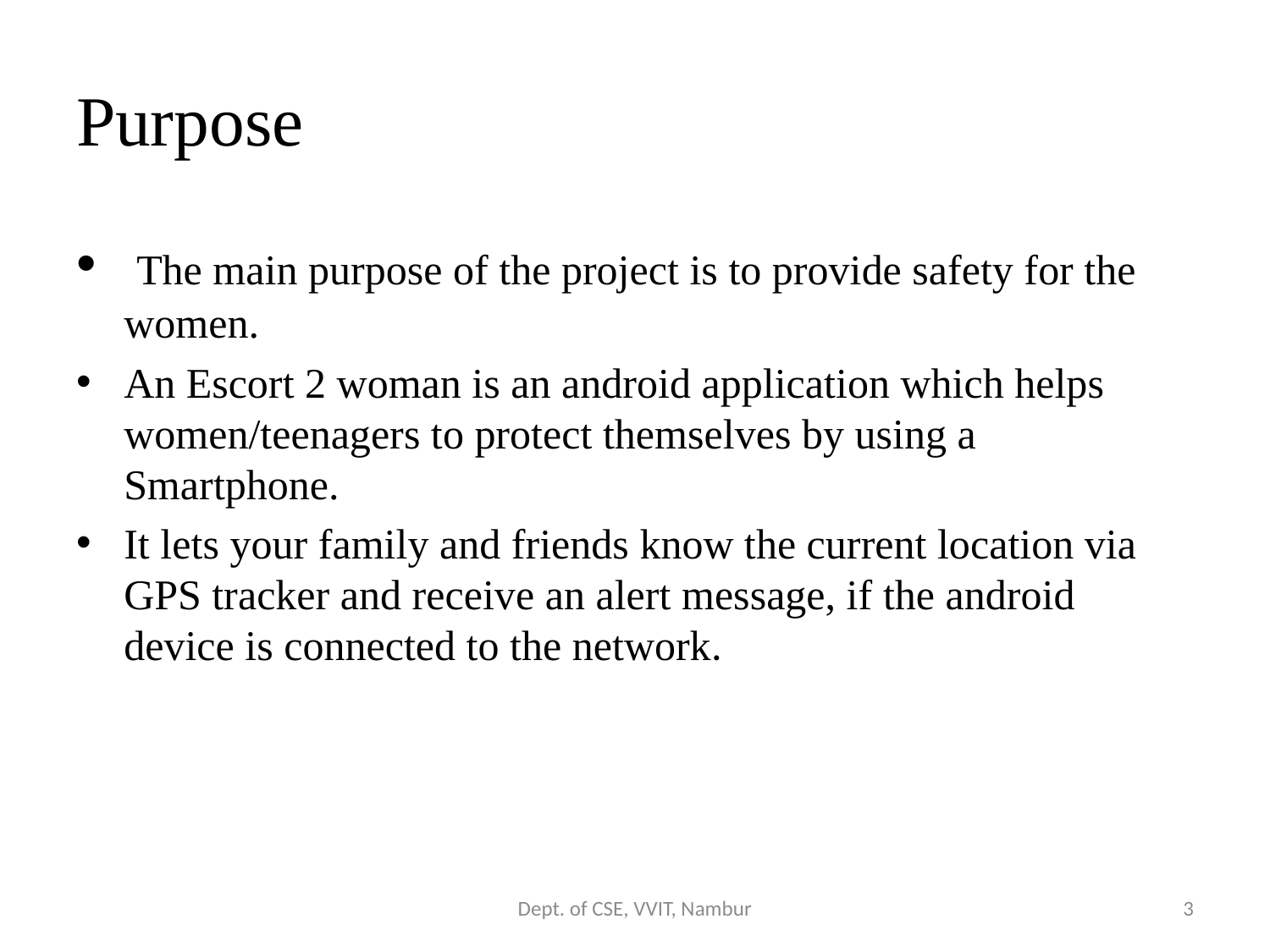

# Purpose
 The main purpose of the project is to provide safety for the women.
An Escort 2 woman is an android application which helps women/teenagers to protect themselves by using a Smartphone.
It lets your family and friends know the current location via GPS tracker and receive an alert message, if the android device is connected to the network.

Dept. of CSE, VVIT, Nambur
3